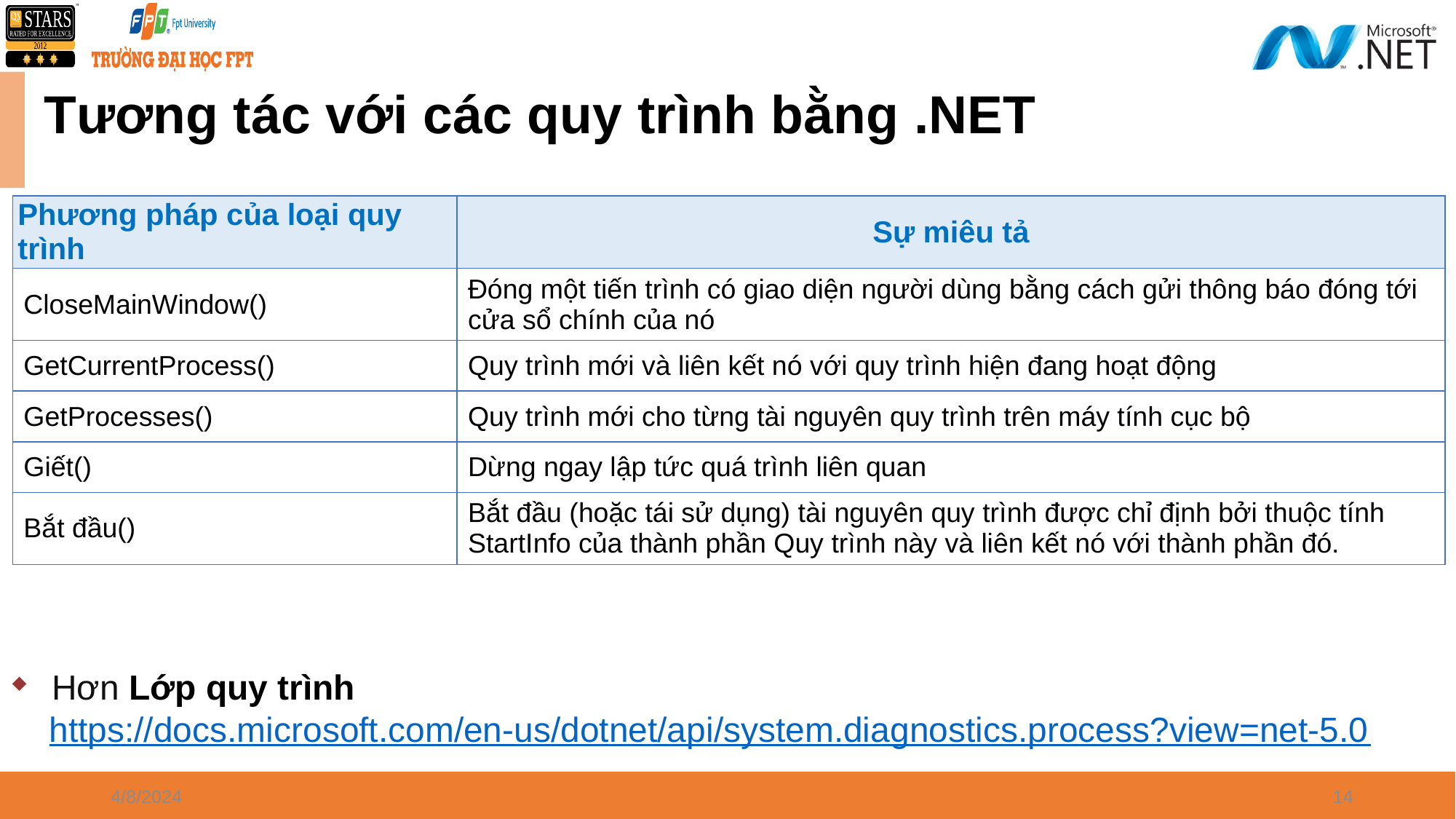

# Tương tác với các quy trình bằng .NET
| Phương pháp của loại quy trình | Sự miêu tả |
| --- | --- |
| CloseMainWindow() | Đóng một tiến trình có giao diện người dùng bằng cách gửi thông báo đóng tới cửa sổ chính của nó |
| GetCurrentProcess() | Quy trình mới và liên kết nó với quy trình hiện đang hoạt động |
| GetProcesses() | Quy trình mới cho từng tài nguyên quy trình trên máy tính cục bộ |
| Giết() | Dừng ngay lập tức quá trình liên quan |
| Bắt đầu() | Bắt đầu (hoặc tái sử dụng) tài nguyên quy trình được chỉ định bởi thuộc tính StartInfo của thành phần Quy trình này và liên kết nó với thành phần đó. |
Hơn Lớp quy trình
    https://docs.microsoft.com/en-us/dotnet/api/system.diagnostics.process?view=net-5.0
4/8/2024
14